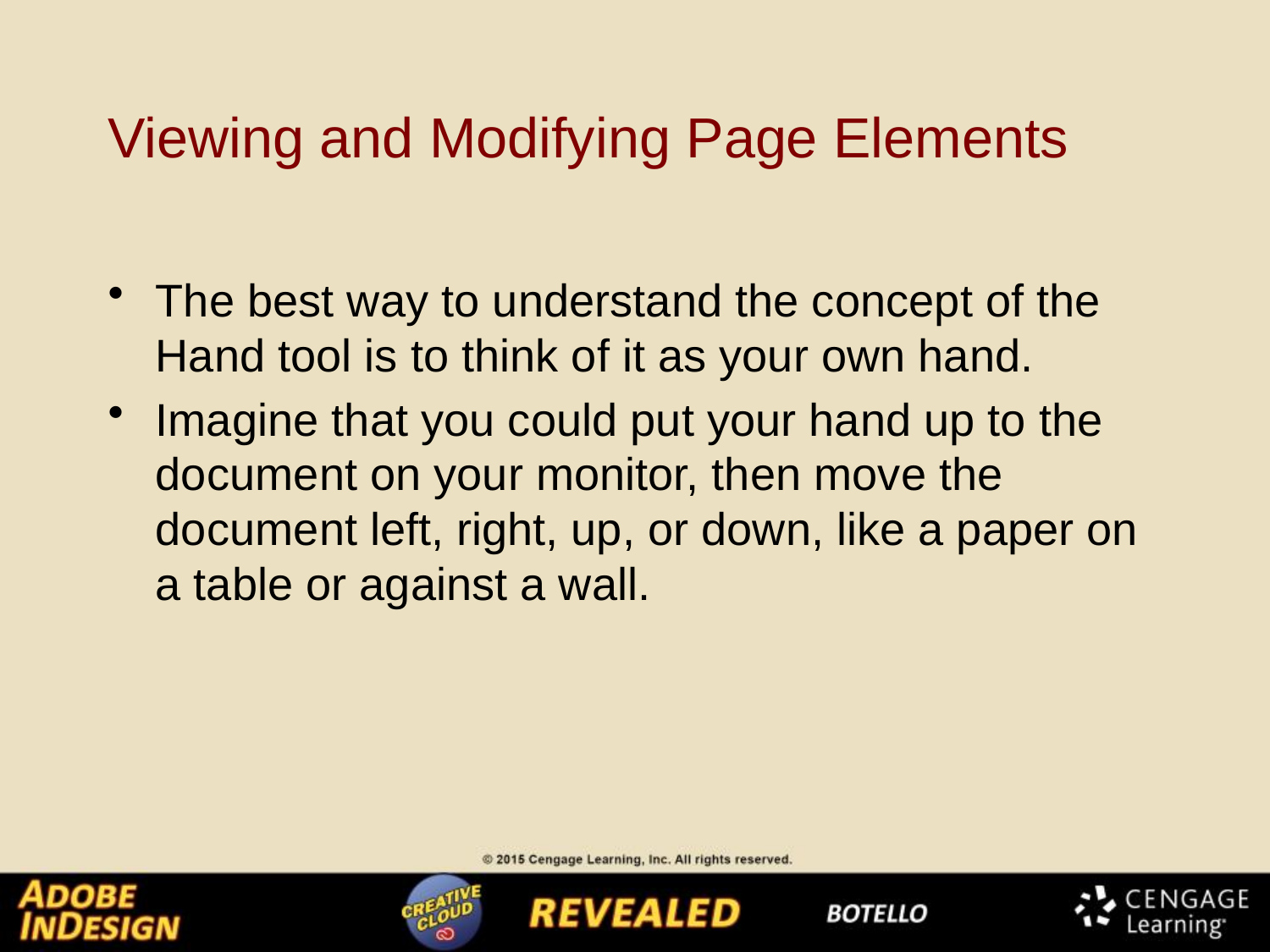

# Viewing and Modifying Page Elements
The best way to understand the concept of the Hand tool is to think of it as your own hand.
Imagine that you could put your hand up to the document on your monitor, then move the document left, right, up, or down, like a paper on a table or against a wall.